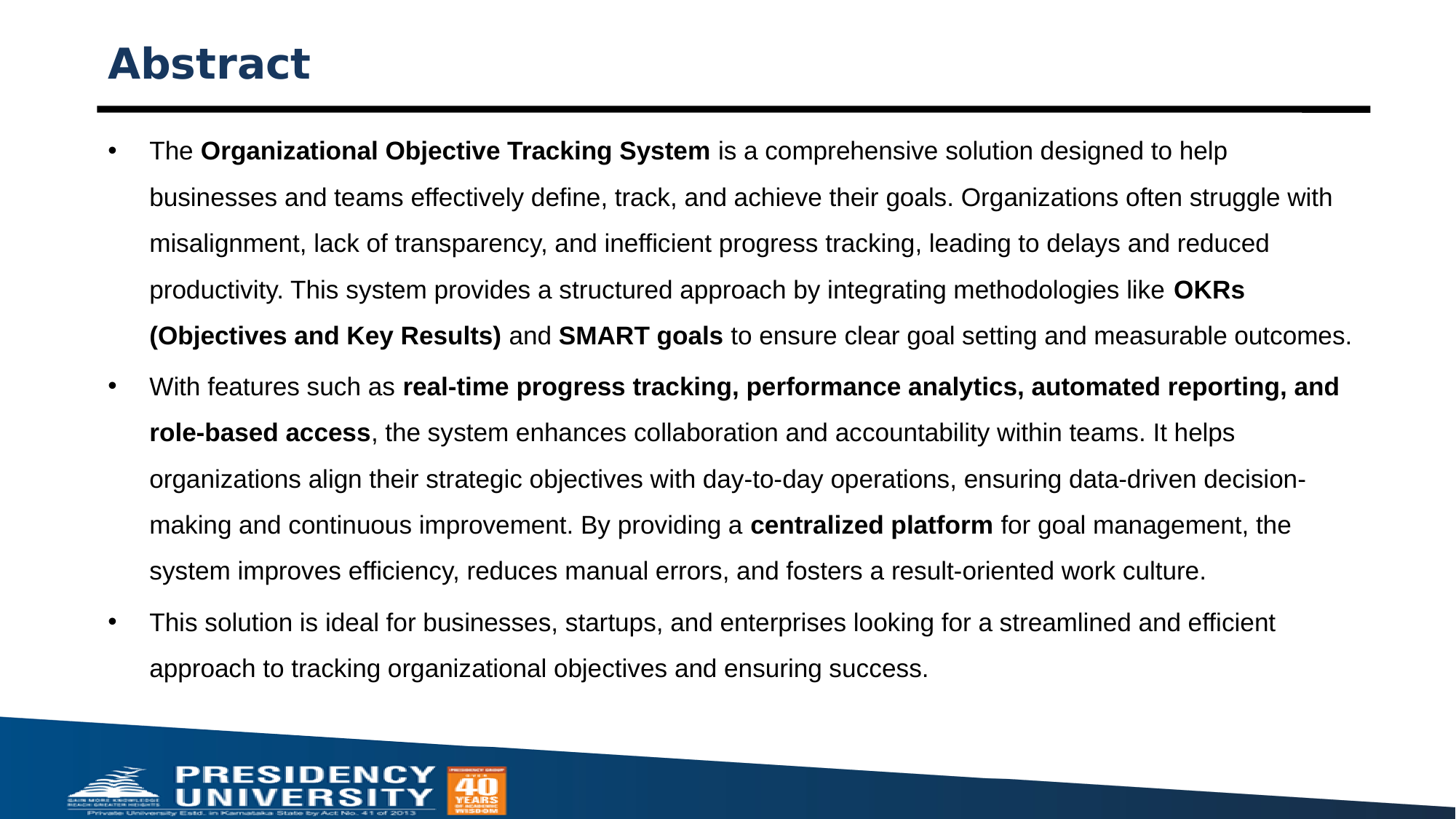

# Abstract
The Organizational Objective Tracking System is a comprehensive solution designed to help businesses and teams effectively define, track, and achieve their goals. Organizations often struggle with misalignment, lack of transparency, and inefficient progress tracking, leading to delays and reduced productivity. This system provides a structured approach by integrating methodologies like OKRs (Objectives and Key Results) and SMART goals to ensure clear goal setting and measurable outcomes.
With features such as real-time progress tracking, performance analytics, automated reporting, and role-based access, the system enhances collaboration and accountability within teams. It helps organizations align their strategic objectives with day-to-day operations, ensuring data-driven decision-making and continuous improvement. By providing a centralized platform for goal management, the system improves efficiency, reduces manual errors, and fosters a result-oriented work culture.
This solution is ideal for businesses, startups, and enterprises looking for a streamlined and efficient approach to tracking organizational objectives and ensuring success.